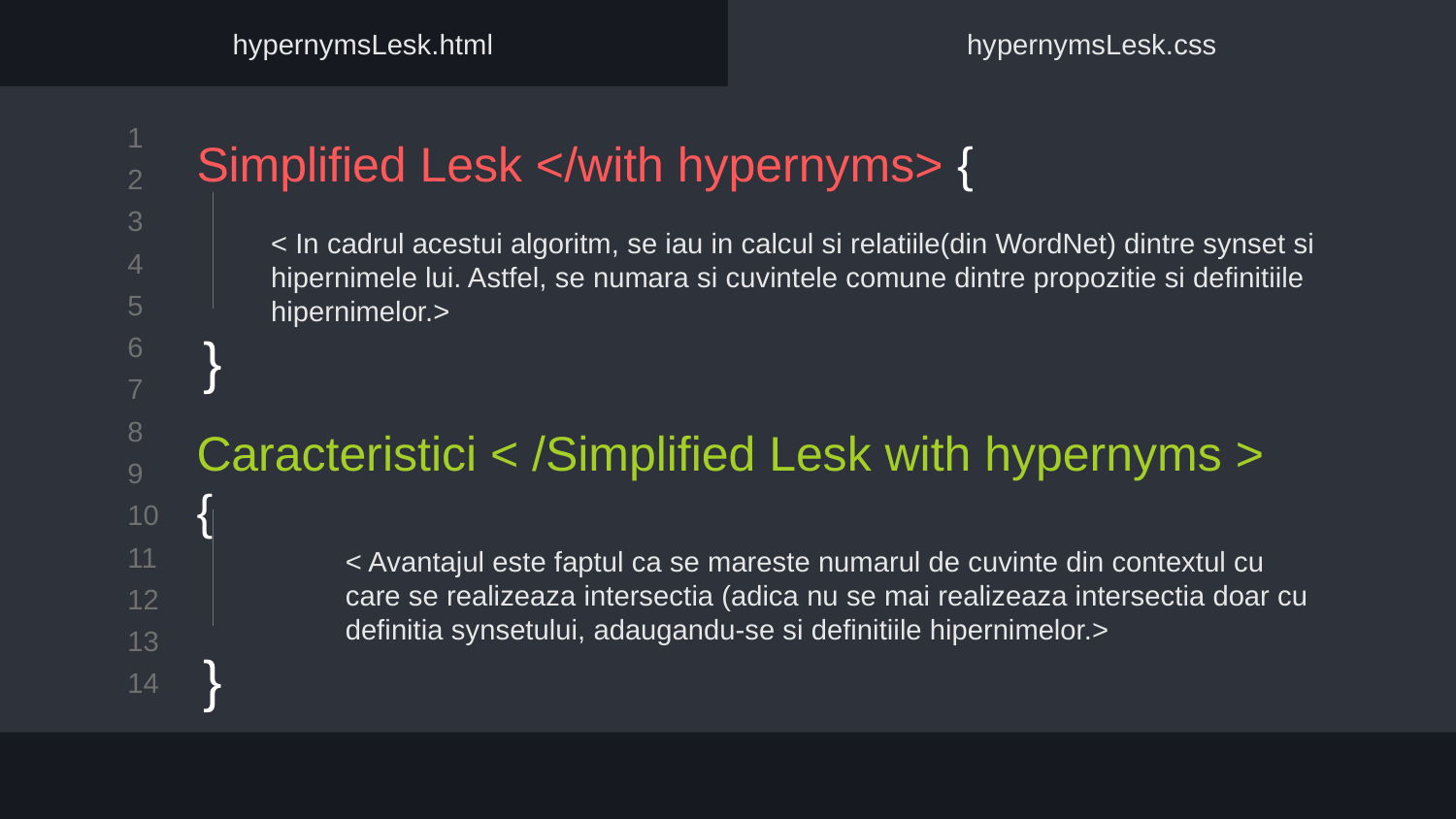

hypernymsLesk.html
hypernymsLesk.css
# Simplified Lesk </with hypernyms> {
}
< In cadrul acestui algoritm, se iau in calcul si relatiile(din WordNet) dintre synset si hipernimele lui. Astfel, se numara si cuvintele comune dintre propozitie si definitiile hipernimelor.>

Caracteristici < /Simplified Lesk with hypernyms >
{
}
< Avantajul este faptul ca se mareste numarul de cuvinte din contextul cu care se realizeaza intersectia (adica nu se mai realizeaza intersectia doar cu definitia synsetului, adaugandu-se si definitiile hipernimelor.>